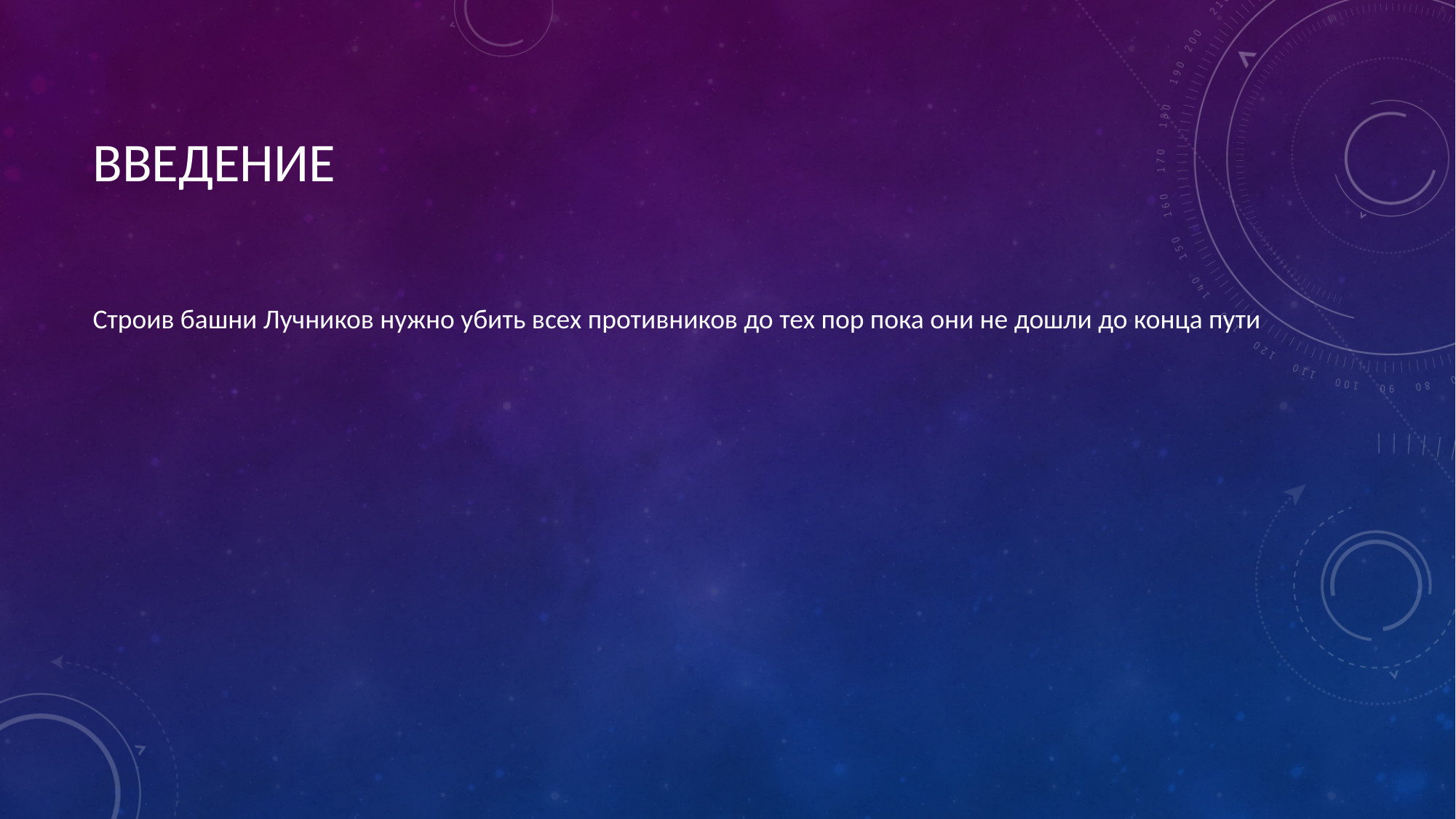

# ВВедение
Строив башни Лучников нужно убить всех противников до тех пор пока они не дошли до конца пути